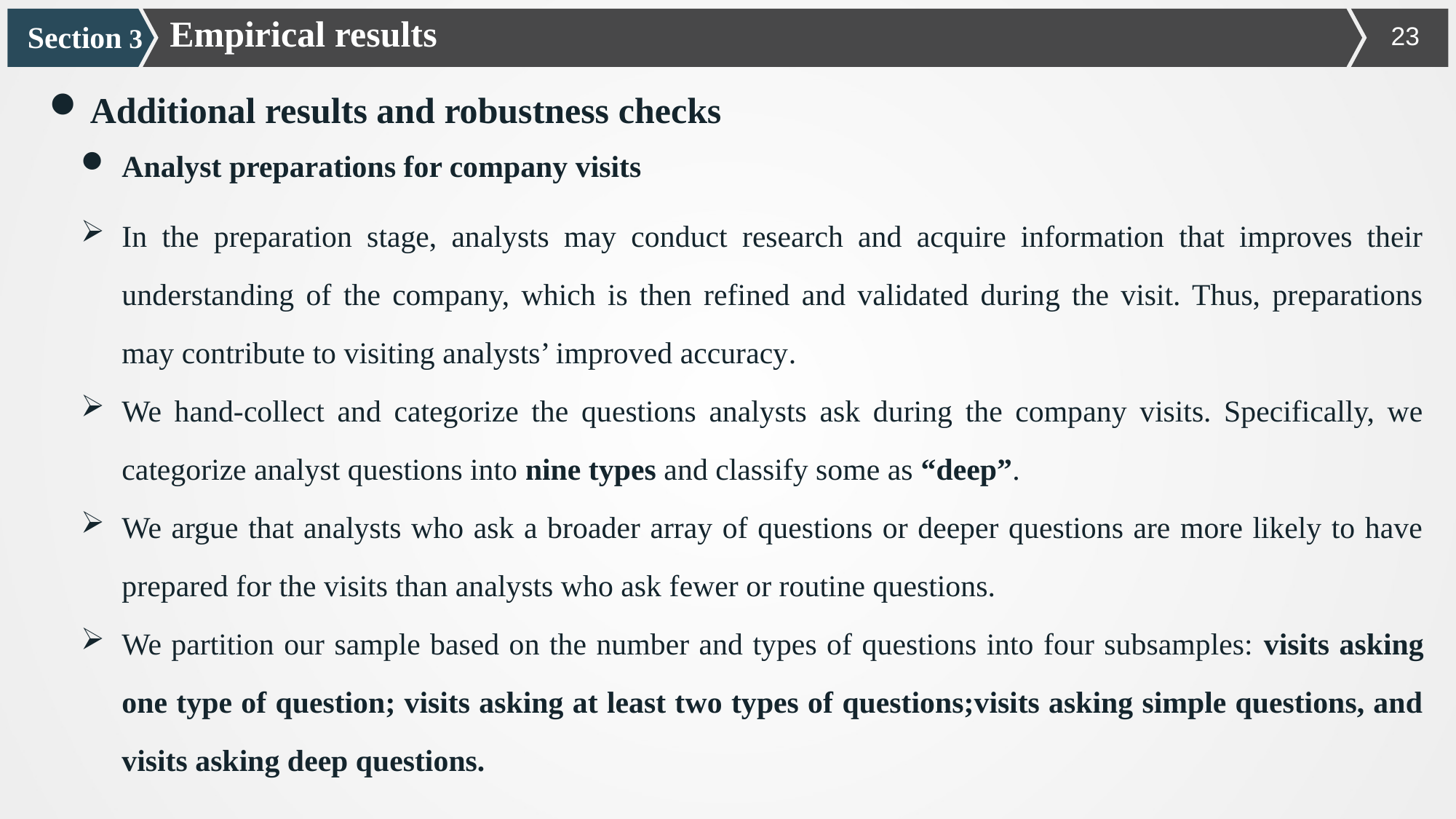

Empirical results
Section 3
Additional results and robustness checks
Analyst preparations for company visits
In the preparation stage, analysts may conduct research and acquire information that improves their understanding of the company, which is then refined and validated during the visit. Thus, preparations may contribute to visiting analysts’ improved accuracy.
We hand-collect and categorize the questions analysts ask during the company visits. Specifically, we categorize analyst questions into nine types and classify some as “deep”.
We argue that analysts who ask a broader array of questions or deeper questions are more likely to have prepared for the visits than analysts who ask fewer or routine questions.
We partition our sample based on the number and types of questions into four subsamples: visits asking one type of question; visits asking at least two types of questions;visits asking simple questions, and visits asking deep questions.